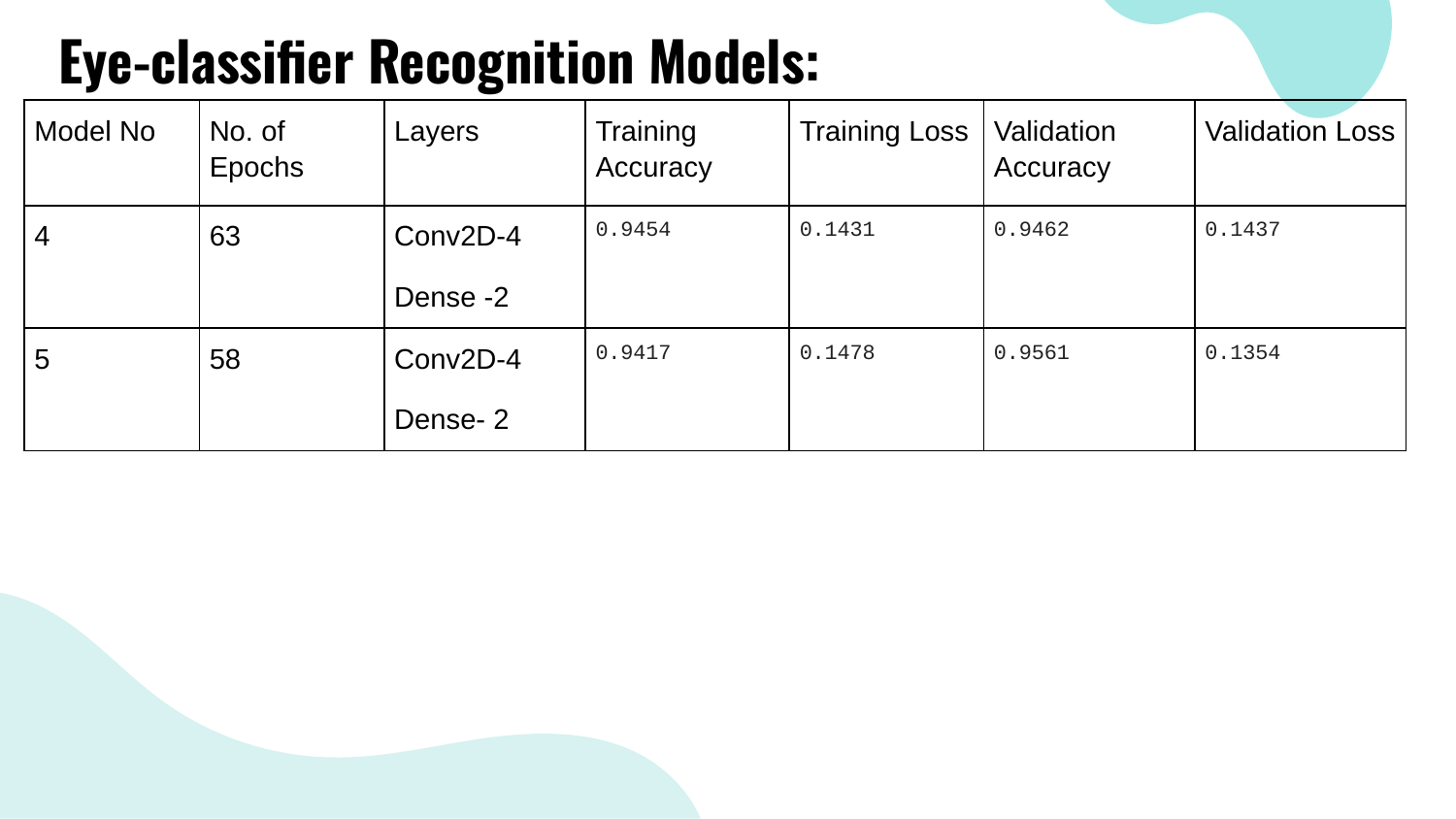

# Eye-classifier Recognition Models:
| Model No | No. of Epochs | Layers | Training Accuracy | Training Loss | Validation Accuracy | Validation Loss |
| --- | --- | --- | --- | --- | --- | --- |
| 4 | 63 | Conv2D-4 Dense -2 | 0.9454 | 0.1431 | 0.9462 | 0.1437 |
| 5 | 58 | Conv2D-4 Dense- 2 | 0.9417 | 0.1478 | 0.9561 | 0.1354 |